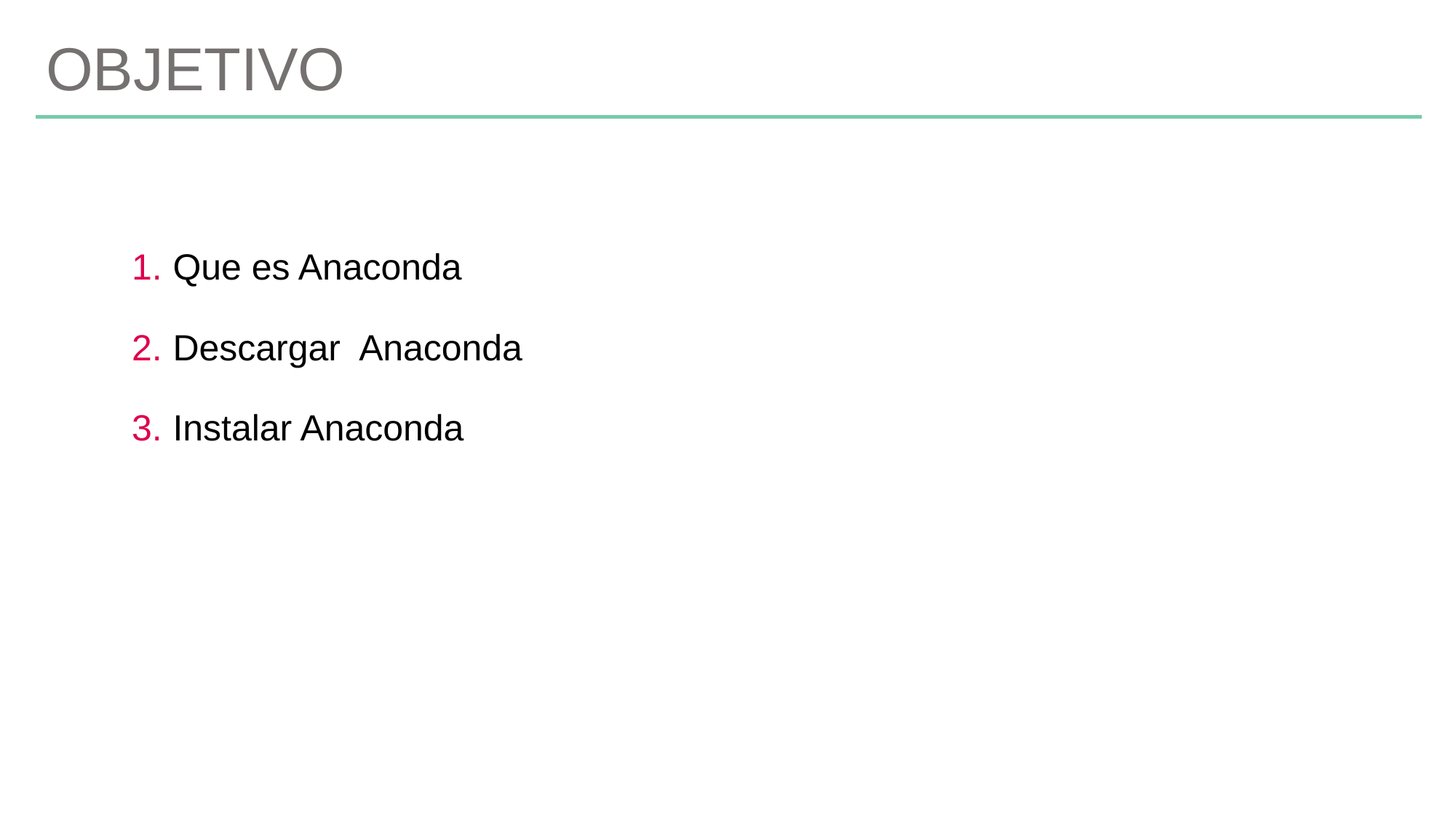

OBJETIVO
Que es Anaconda
Descargar  Anaconda
Instalar Anaconda